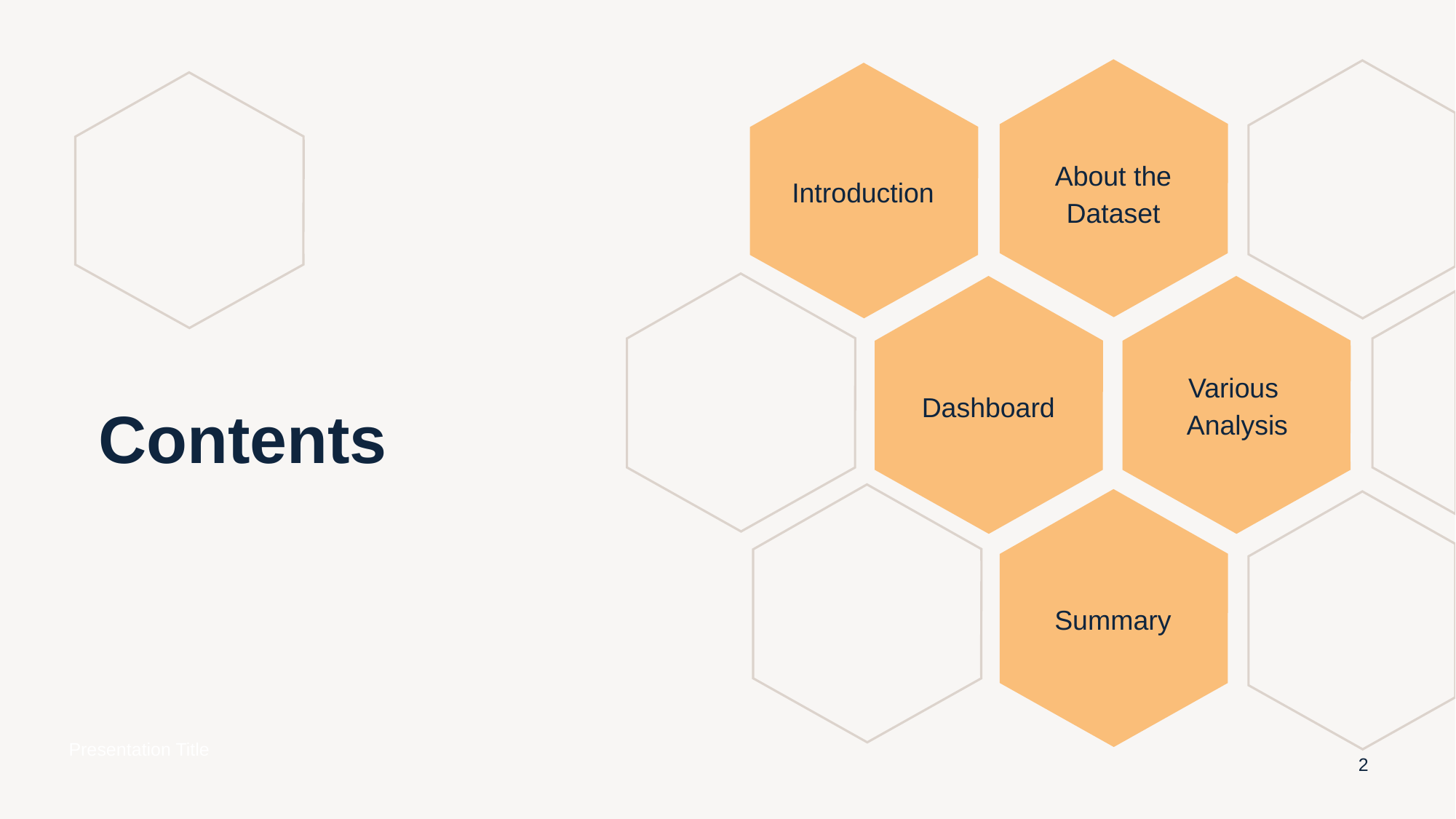

Introduction
About the Dataset
# Contents
Various
Analysis
Dashboard
Summary
Presentation Title
2